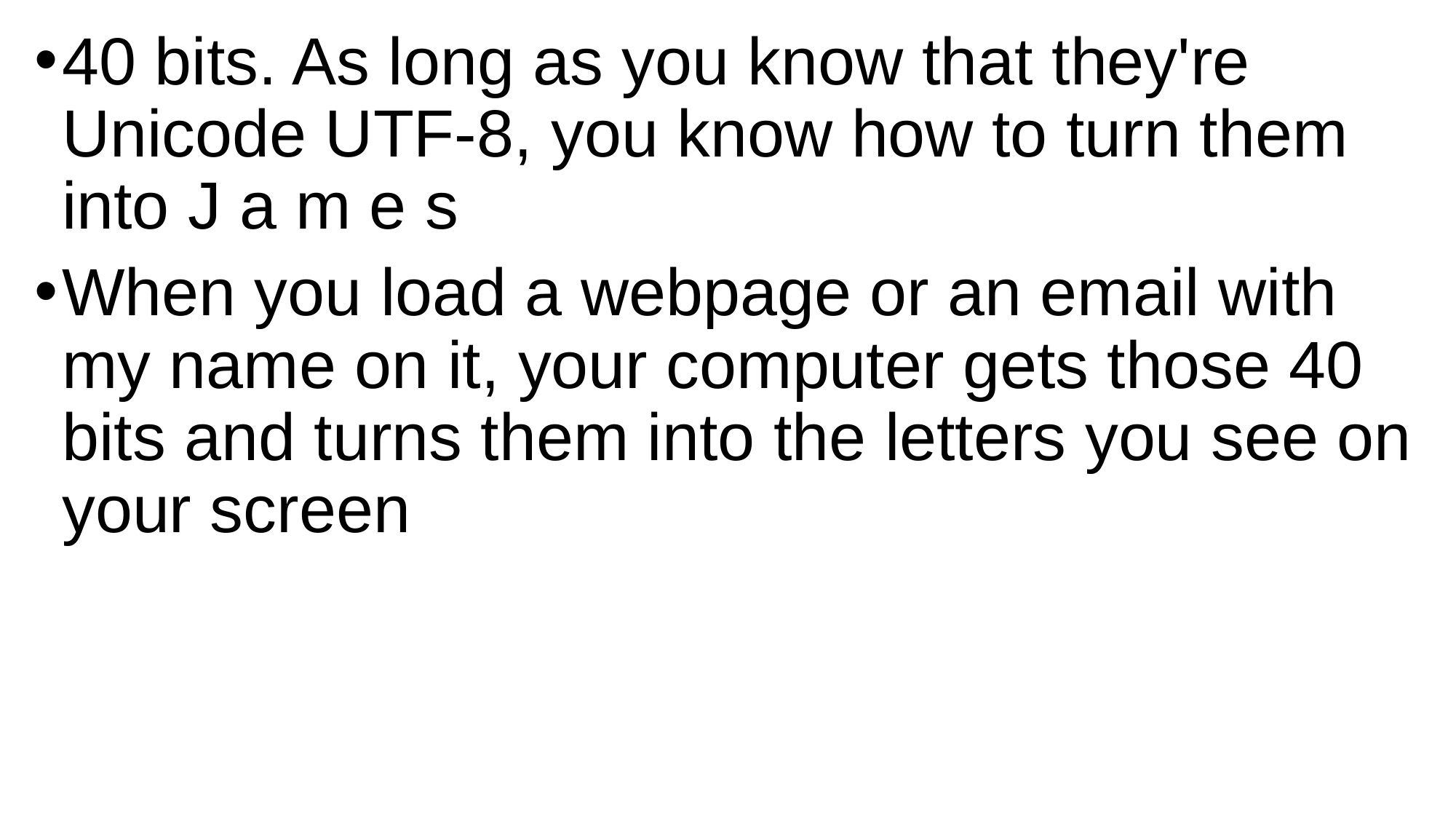

40 bits. As long as you know that they're Unicode UTF-8, you know how to turn them into J a m e s
When you load a webpage or an email with my name on it, your computer gets those 40 bits and turns them into the letters you see on your screen